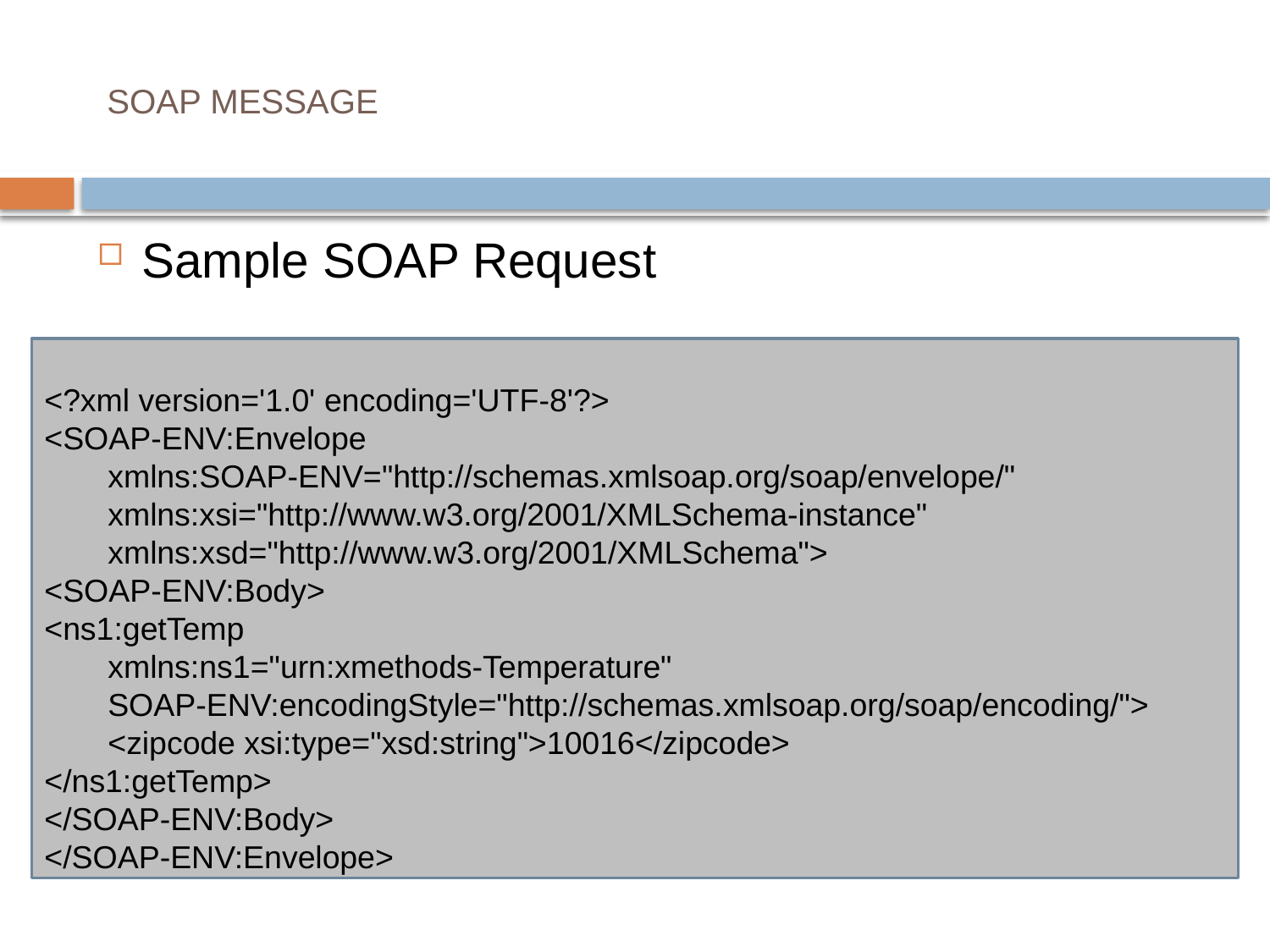

# SOAP MESSAGE
Sample SOAP Request

<?xml version='1.0' encoding='UTF-8'?>
<SOAP-ENV:Envelope
xmlns:SOAP-ENV="http://schemas.xmlsoap.org/soap/envelope/"
xmlns:xsi="http://www.w3.org/2001/XMLSchema-instance"
xmlns:xsd="http://www.w3.org/2001/XMLSchema">
<SOAP-ENV:Body>
<ns1:getTemp
xmlns:ns1="urn:xmethods-Temperature"
SOAP-ENV:encodingStyle="http://schemas.xmlsoap.org/soap/encoding/">
<zipcode xsi:type="xsd:string">10016</zipcode>
</ns1:getTemp>
</SOAP-ENV:Body>
</SOAP-ENV:Envelope>